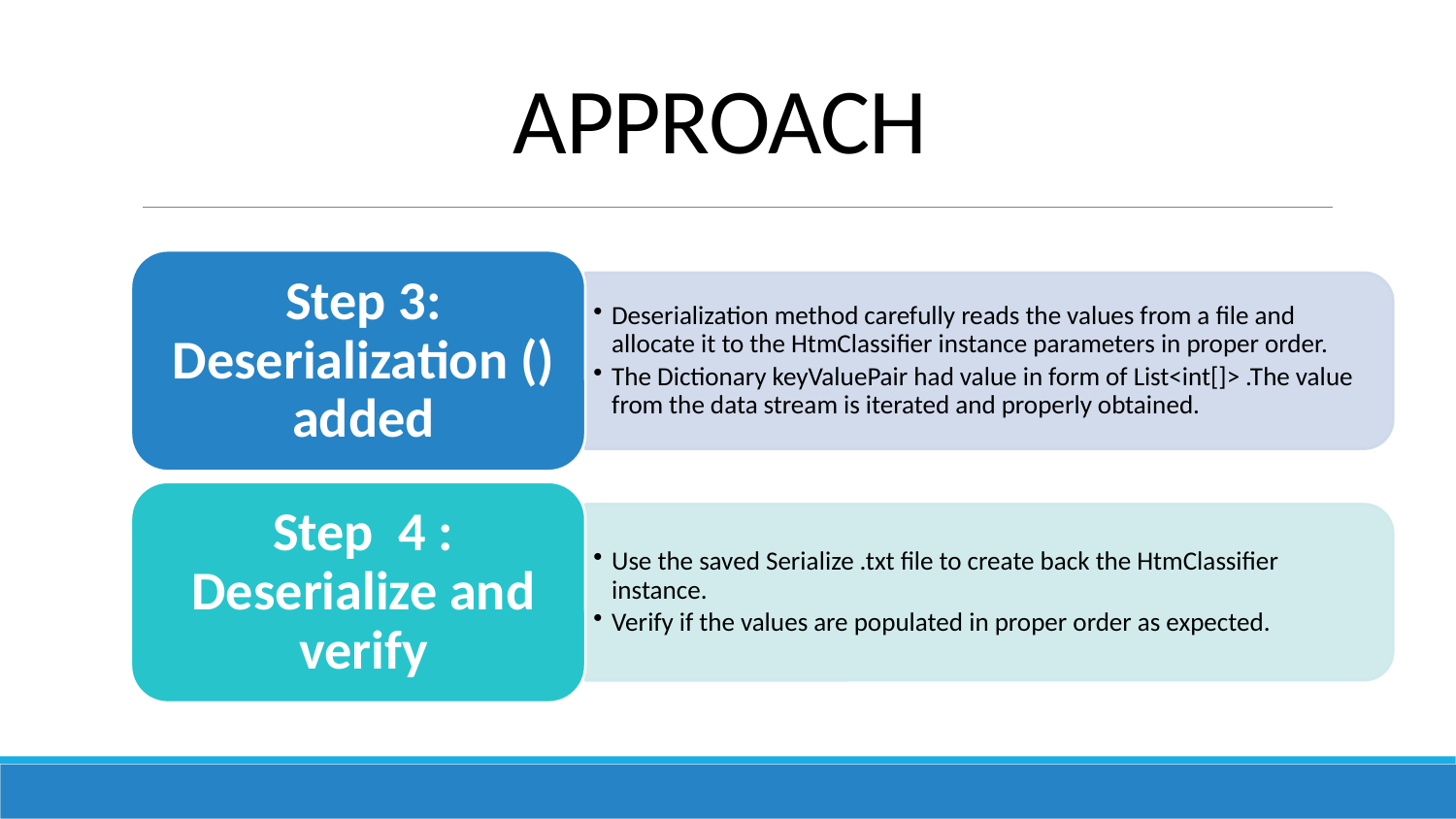

# APPROACH
Deserialization method carefully reads the values from a file and allocate it to the HtmClassifier instance parameters in proper order.
The Dictionary keyValuePair had value in form of List<int[]> .The value from the data stream is iterated and properly obtained.
Step 3: Deserialization () added
Use the saved Serialize .txt file to create back the HtmClassifier instance.
Verify if the values are populated in proper order as expected.
Step  4 : Deserialize and verify